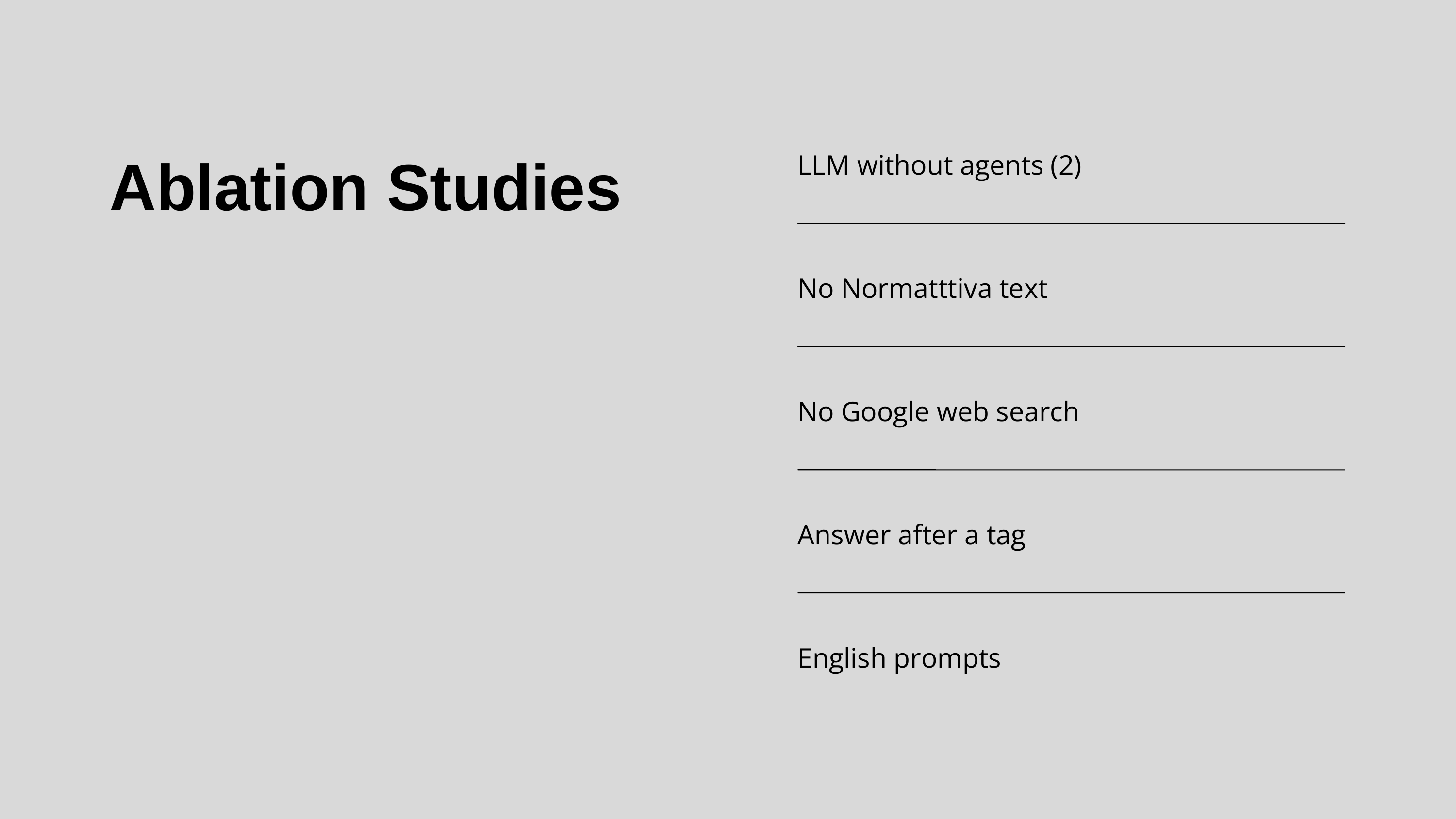

Ablation Studies
LLM without agents (2)

No Normatttiva text

No Google web search

Answer after a tag

English prompts